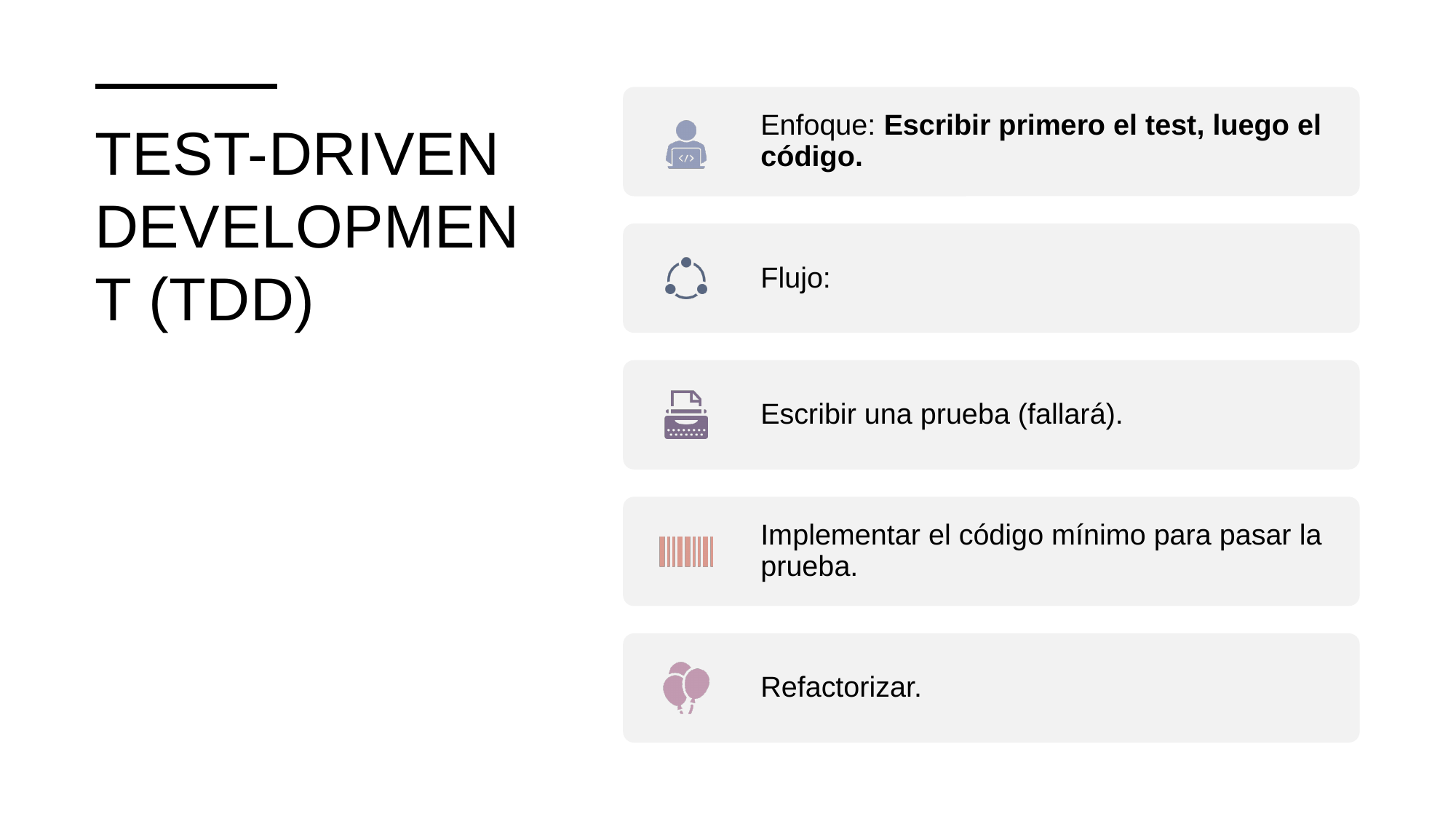

Enfoque: Escribir primero el test, luego el código.
Flujo:
Escribir una prueba (fallará).
Implementar el código mínimo para pasar la prueba.
Refactorizar.
# Test-driven development (tdd)